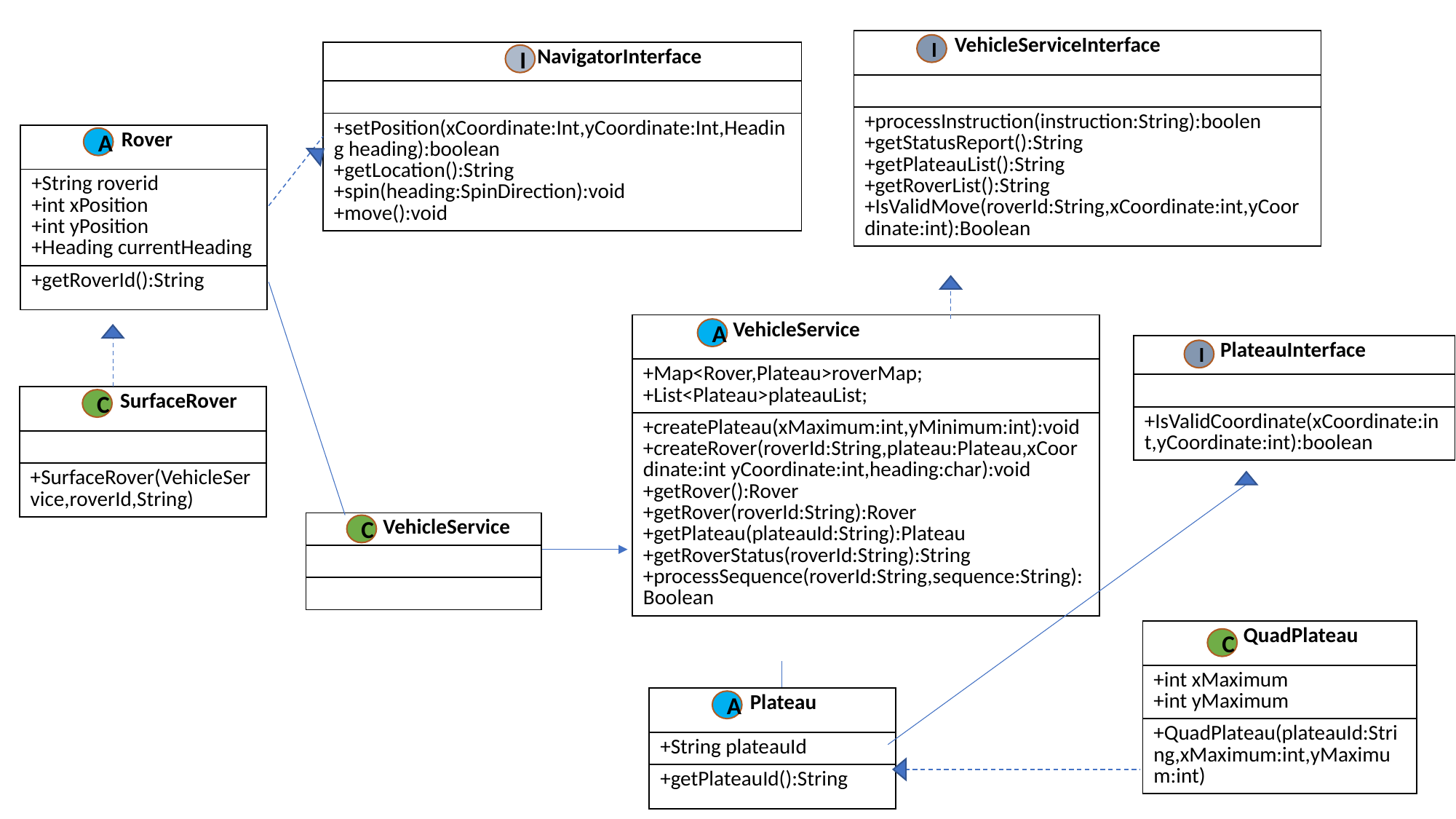

| VehicleServiceInterface |
| --- |
|  |
| +processInstruction(instruction:String):boolen +getStatusReport():String +getPlateauList():String +getRoverList():String +IsValidMove(roverId:String,xCoordinate:int,yCoordinate:int):Boolean |
I
| NavigatorInterface |
| --- |
|  |
| +setPosition(xCoordinate:Int,yCoordinate:Int,Heading heading):boolean +getLocation():String +spin(heading:SpinDirection):void +move():void |
I
| Rover |
| --- |
| +String roverid +int xPosition +int yPosition +Heading currentHeading |
| +getRoverId():String |
A

| VehicleService |
| --- |
| +Map<Rover,Plateau>roverMap; +List<Plateau>plateauList; |
| +createPlateau(xMaximum:int,yMinimum:int):void +createRover(roverId:String,plateau:Plateau,xCoordinate:int yCoordinate:int,heading:char):void +getRover():Rover +getRover(roverId:String):Rover +getPlateau(plateauId:String):Plateau +getRoverStatus(roverId:String):String +processSequence(roverId:String,sequence:String):Boolean |
A

| PlateauInterface |
| --- |
|  |
| +IsValidCoordinate(xCoordinate:int,yCoordinate:int):boolean |
I
| SurfaceRover |
| --- |
|  |
| +SurfaceRover(VehicleService,roverId,String) |
C

| VehicleService |
| --- |
|  |
|  |
C
| QuadPlateau |
| --- |
| +int xMaximum +int yMaximum |
| +QuadPlateau(plateauId:String,xMaximum:int,yMaximum:int) |
C
| Plateau |
| --- |
| +String plateauId |
| +getPlateauId():String |
A